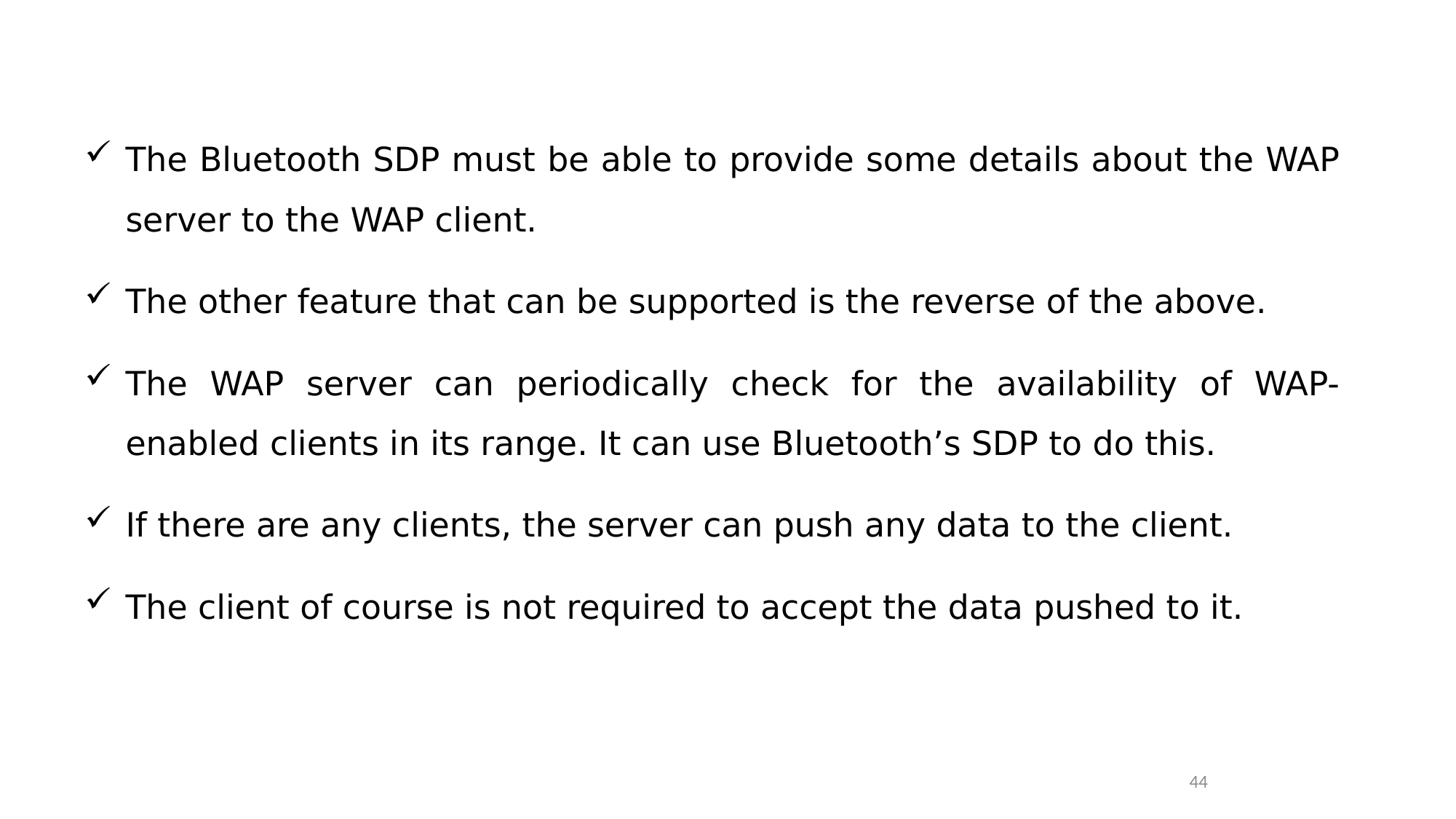

The Bluetooth SDP must be able to provide some details about the WAP server to the WAP client.

The other feature that can be supported is the reverse of the above.

The WAP server can periodically check for the availability of WAP-enabled clients in its range. It can use Bluetooth’s SDP to do this.

If there are any clients, the server can push any data to the client.

The client of course is not required to accept the data pushed to it.
44